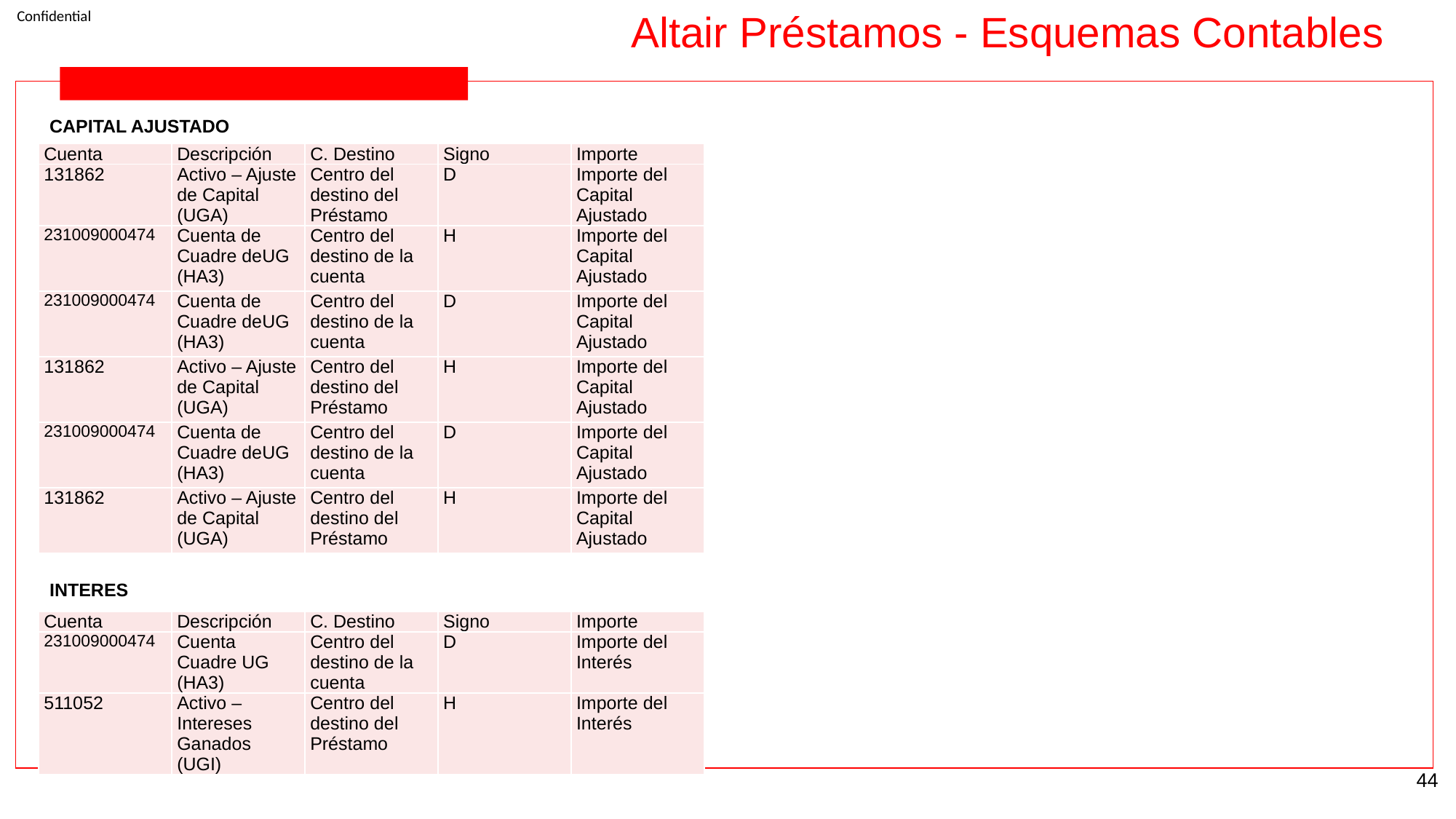

Altair Préstamos - Esquemas Contables

CAPITAL AJUSTADO

| Cuenta | Descripción | C. Destino | Signo | Importe |
| --- | --- | --- | --- | --- |
| 131862 | Activo – Ajuste de Capital (UGA) | Centro del destino del Préstamo | D | Importe del Capital Ajustado |
| 231009000474 | Cuenta de Cuadre deUG (HA3) | Centro del destino de la cuenta | H | Importe del Capital Ajustado |
| 231009000474 | Cuenta de Cuadre deUG (HA3) | Centro del destino de la cuenta | D | Importe del Capital Ajustado |
| 131862 | Activo – Ajuste de Capital (UGA) | Centro del destino del Préstamo | H | Importe del Capital Ajustado |
| 231009000474 | Cuenta de Cuadre deUG (HA3) | Centro del destino de la cuenta | D | Importe del Capital Ajustado |
| 131862 | Activo – Ajuste de Capital (UGA) | Centro del destino del Préstamo | H | Importe del Capital Ajustado |
INTERES

| Cuenta | Descripción | C. Destino | Signo | Importe |
| --- | --- | --- | --- | --- |
| 231009000474 | Cuenta Cuadre UG (HA3) | Centro del destino de la cuenta | D | Importe del Interés |
| 511052 | Activo – Intereses Ganados (UGI) | Centro del destino del Préstamo | H | Importe del Interés |
44